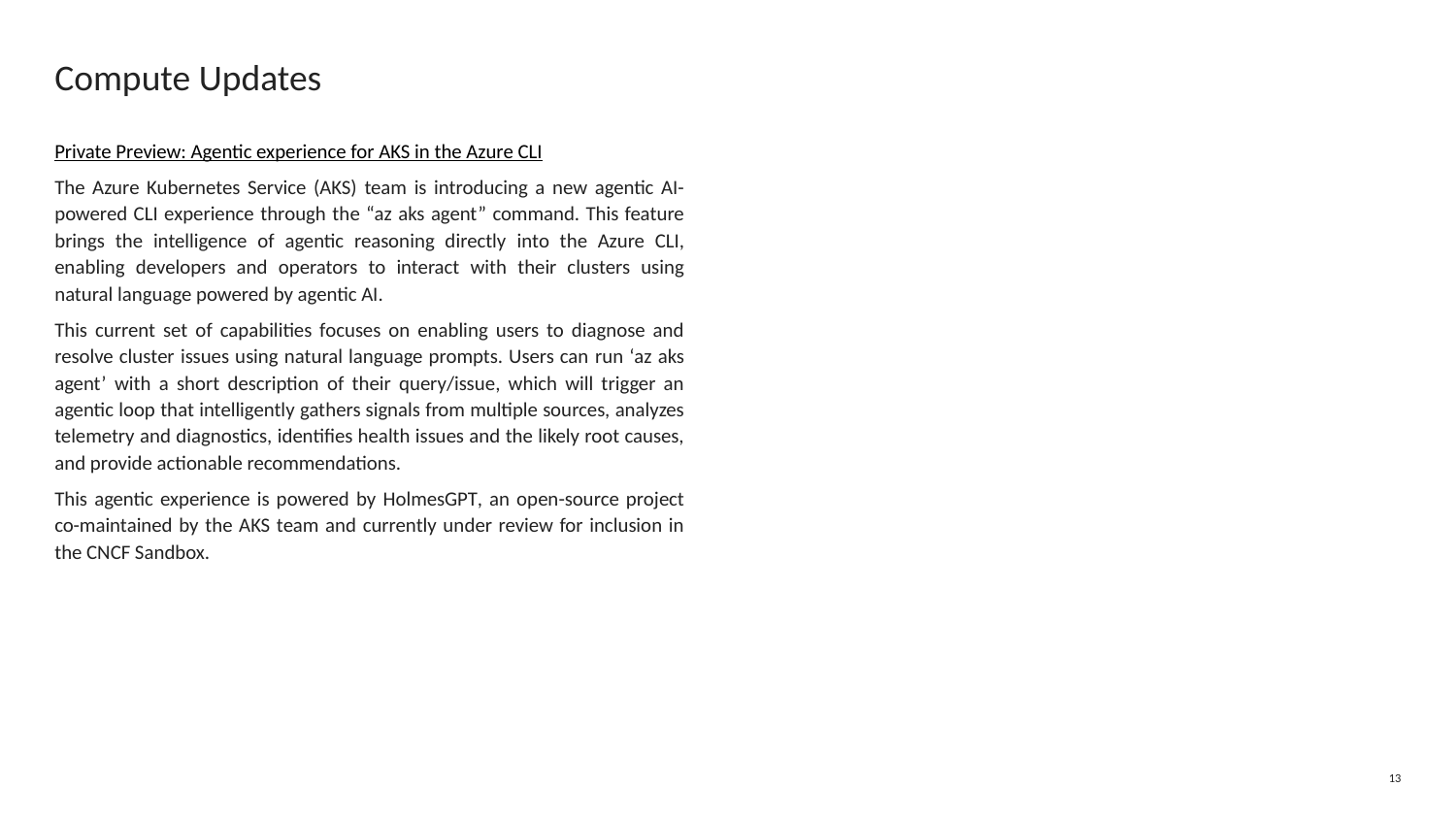

# Compute Updates
Private Preview: Agentic experience for AKS in the Azure CLI
The Azure Kubernetes Service (AKS) team is introducing a new agentic AI-powered CLI experience through the “az aks agent” command. This feature brings the intelligence of agentic reasoning directly into the Azure CLI, enabling developers and operators to interact with their clusters using natural language powered by agentic AI.
This current set of capabilities focuses on enabling users to diagnose and resolve cluster issues using natural language prompts. Users can run ‘az aks agent’ with a short description of their query/issue, which will trigger an agentic loop that intelligently gathers signals from multiple sources, analyzes telemetry and diagnostics, identifies health issues and the likely root causes, and provide actionable recommendations.
This agentic experience is powered by HolmesGPT, an open-source project co-maintained by the AKS team and currently under review for inclusion in the CNCF Sandbox.